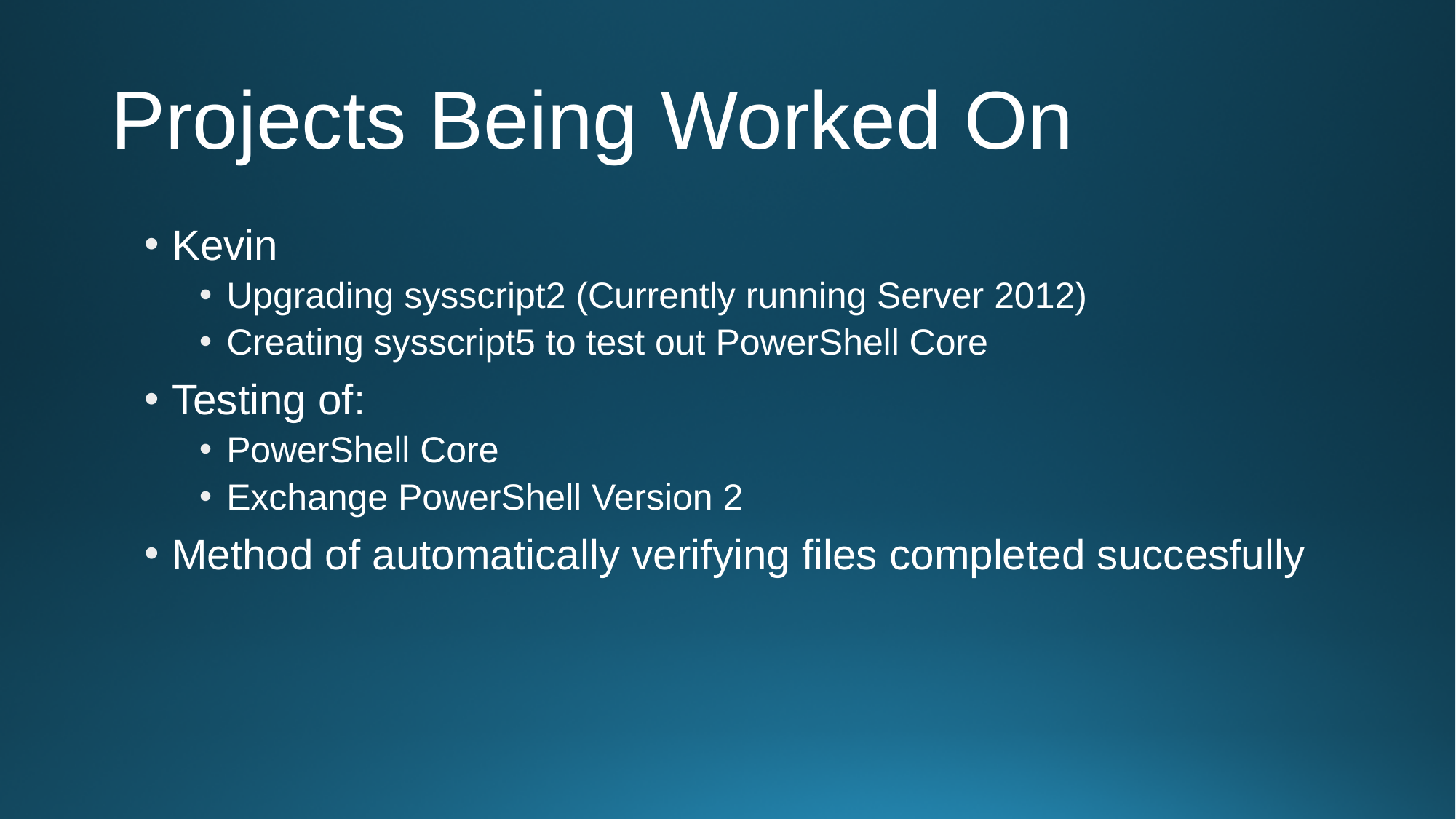

# Projects Being Worked On
Kevin
Upgrading sysscript2 (Currently running Server 2012)
Creating sysscript5 to test out PowerShell Core
Testing of:
PowerShell Core
Exchange PowerShell Version 2
Method of automatically verifying files completed succesfully